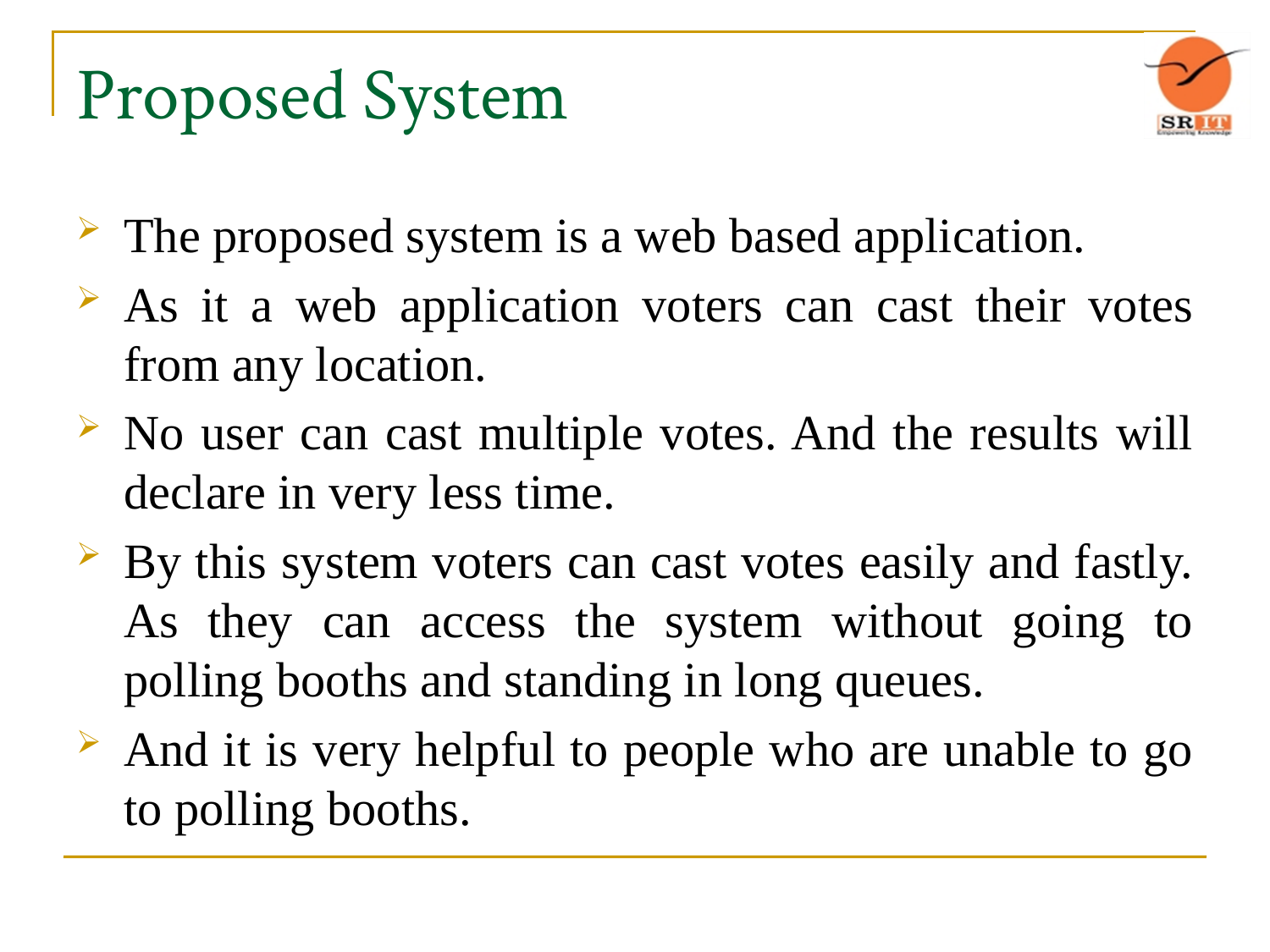

# Proposed System
The proposed system is a web based application.
As it a web application voters can cast their votes from any location.
No user can cast multiple votes. And the results will declare in very less time.
By this system voters can cast votes easily and fastly. As they can access the system without going to polling booths and standing in long queues.
And it is very helpful to people who are unable to go to polling booths.